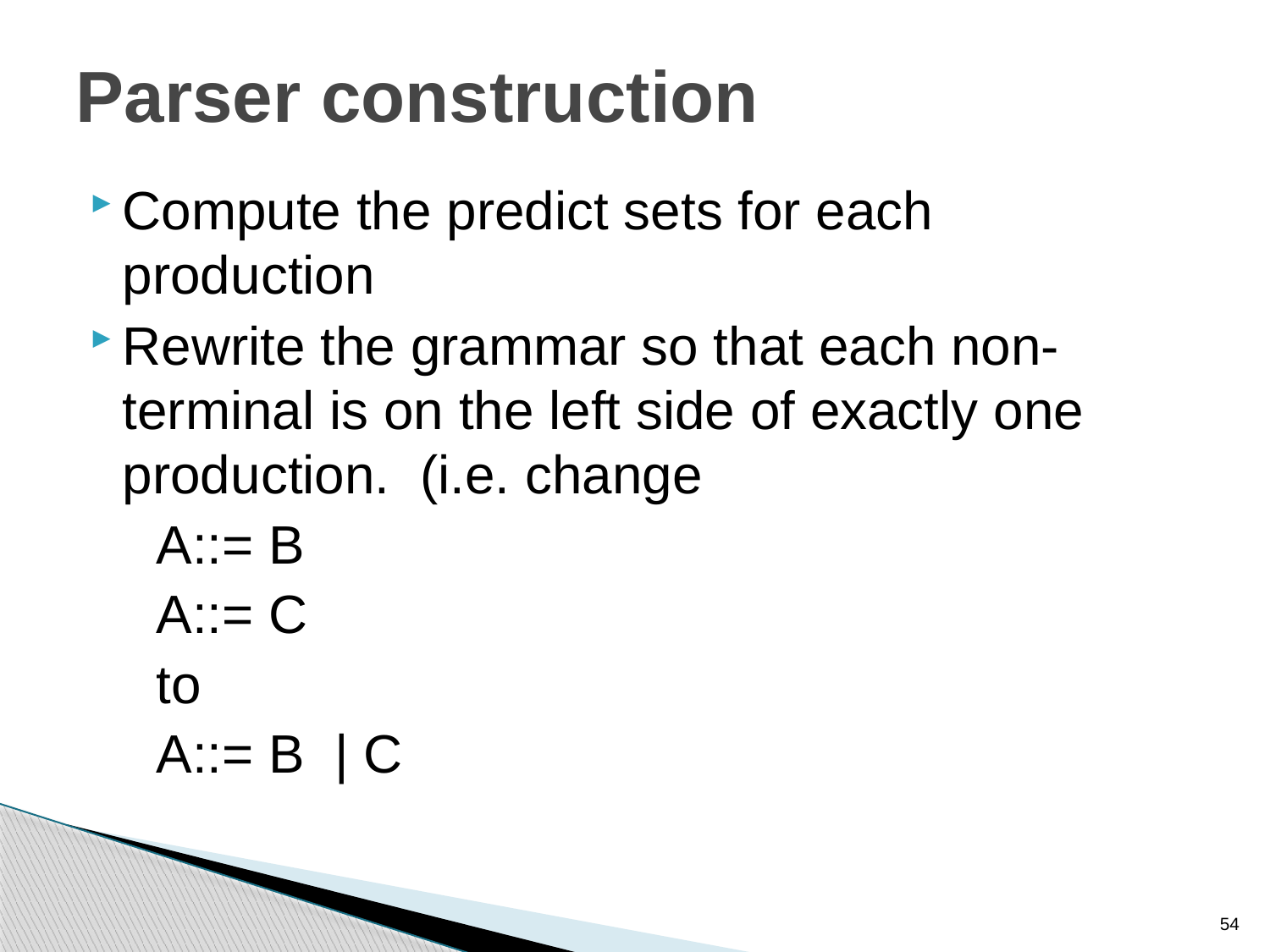

# Parser construction
Compute the predict sets for each production
Rewrite the grammar so that each non-terminal is on the left side of exactly one production.  (i.e. change
A::= B
A::= C
to
A::= B  | C
54